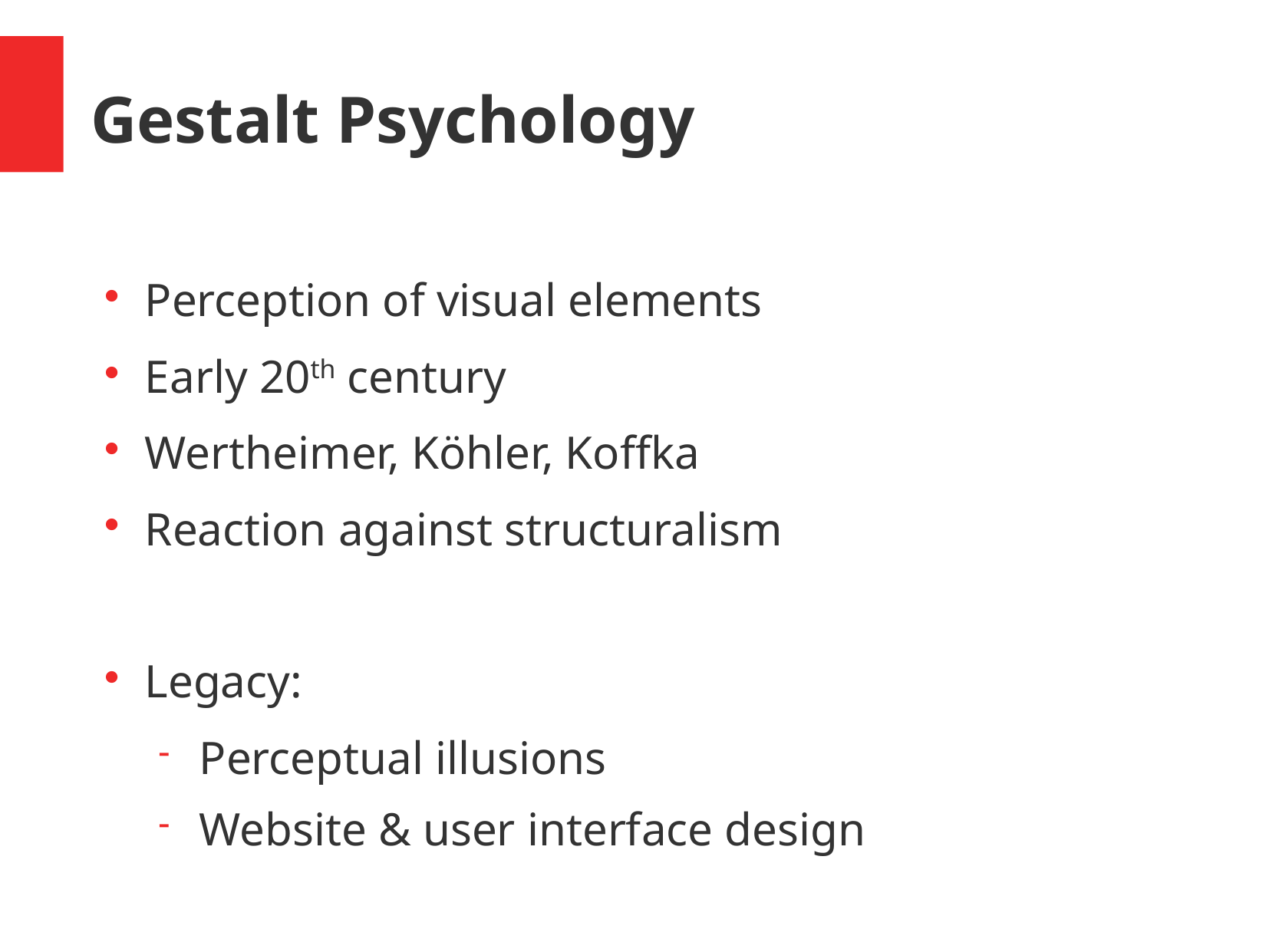

Gestalt Psychology
Perception of visual elements
Early 20th century
Wertheimer, Köhler, Koffka
Reaction against structuralism

Legacy:
Perceptual illusions
Website & user interface design